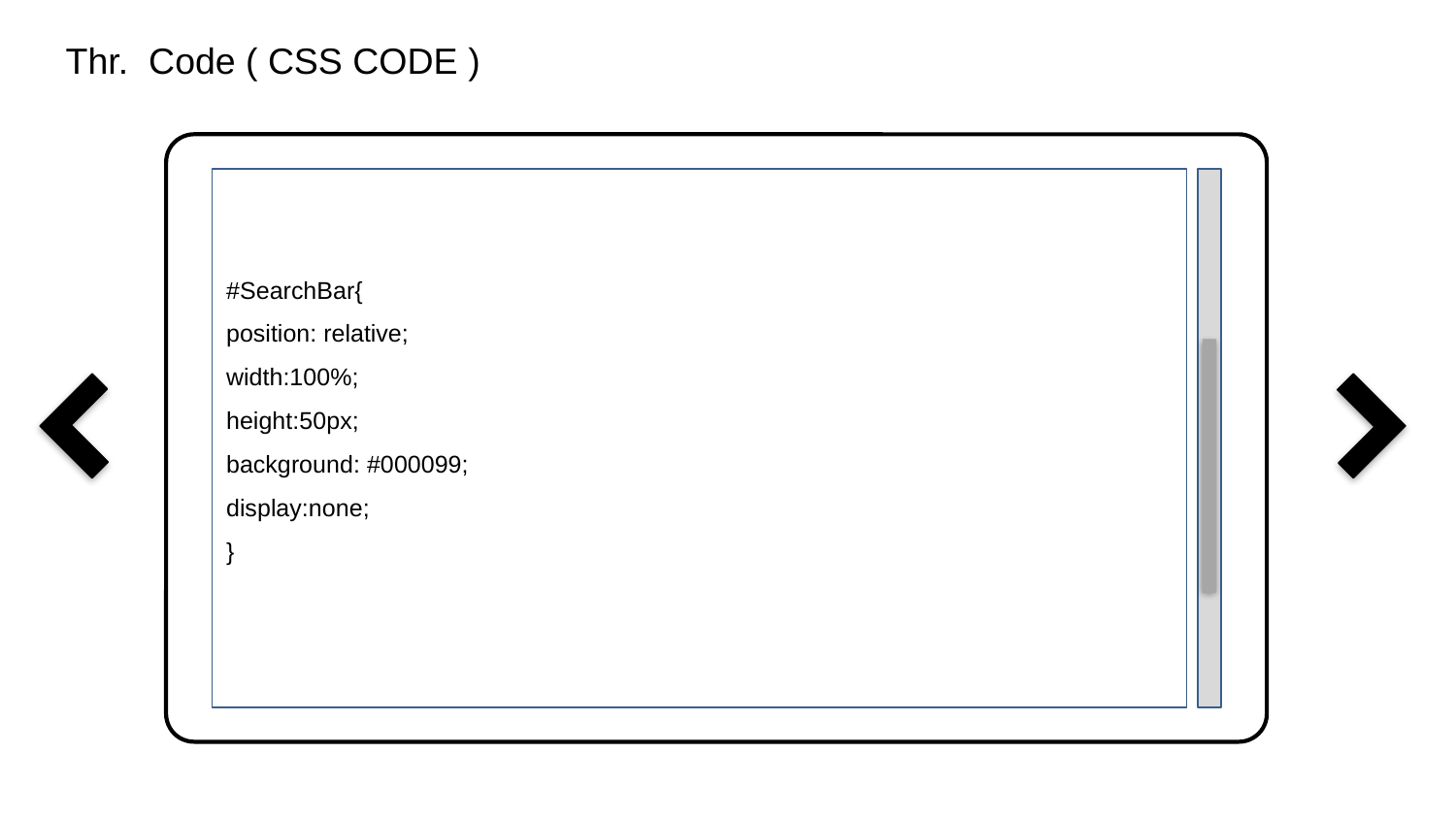

Thr.  Code ( CSS CODE )

#SearchBar{
position: relative;
width:100%;
height:50px;
background: #000099;
display:none;
}